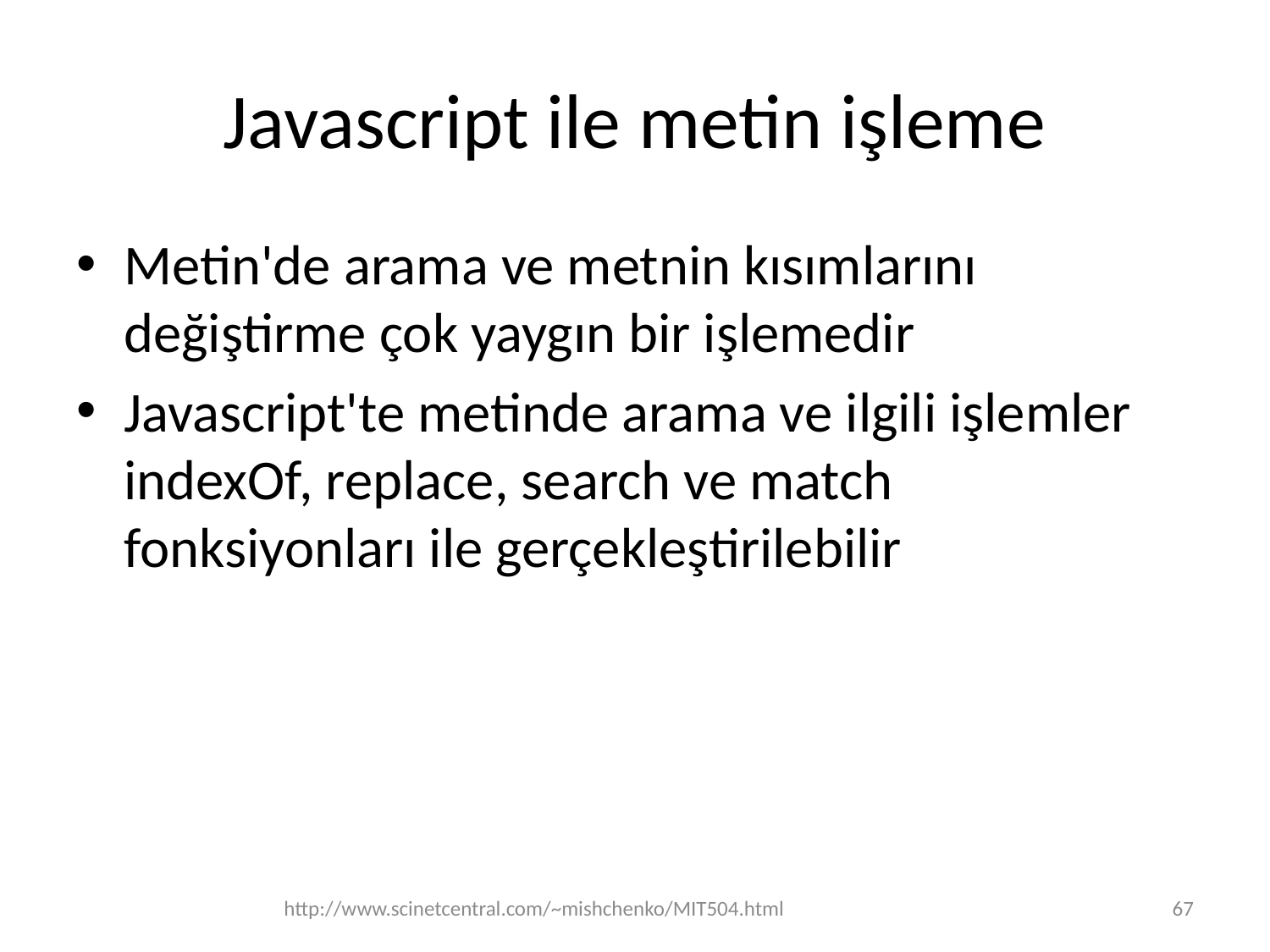

# Javascript ile metin işleme
Metin'de arama ve metnin kısımlarını değiştirme çok yaygın bir işlemedir
Javascript'te metinde arama ve ilgili işlemler indexOf, replace, search ve match fonksiyonları ile gerçekleştirilebilir

http://www.scinetcentral.com/~mishchenko/MIT504.html
67